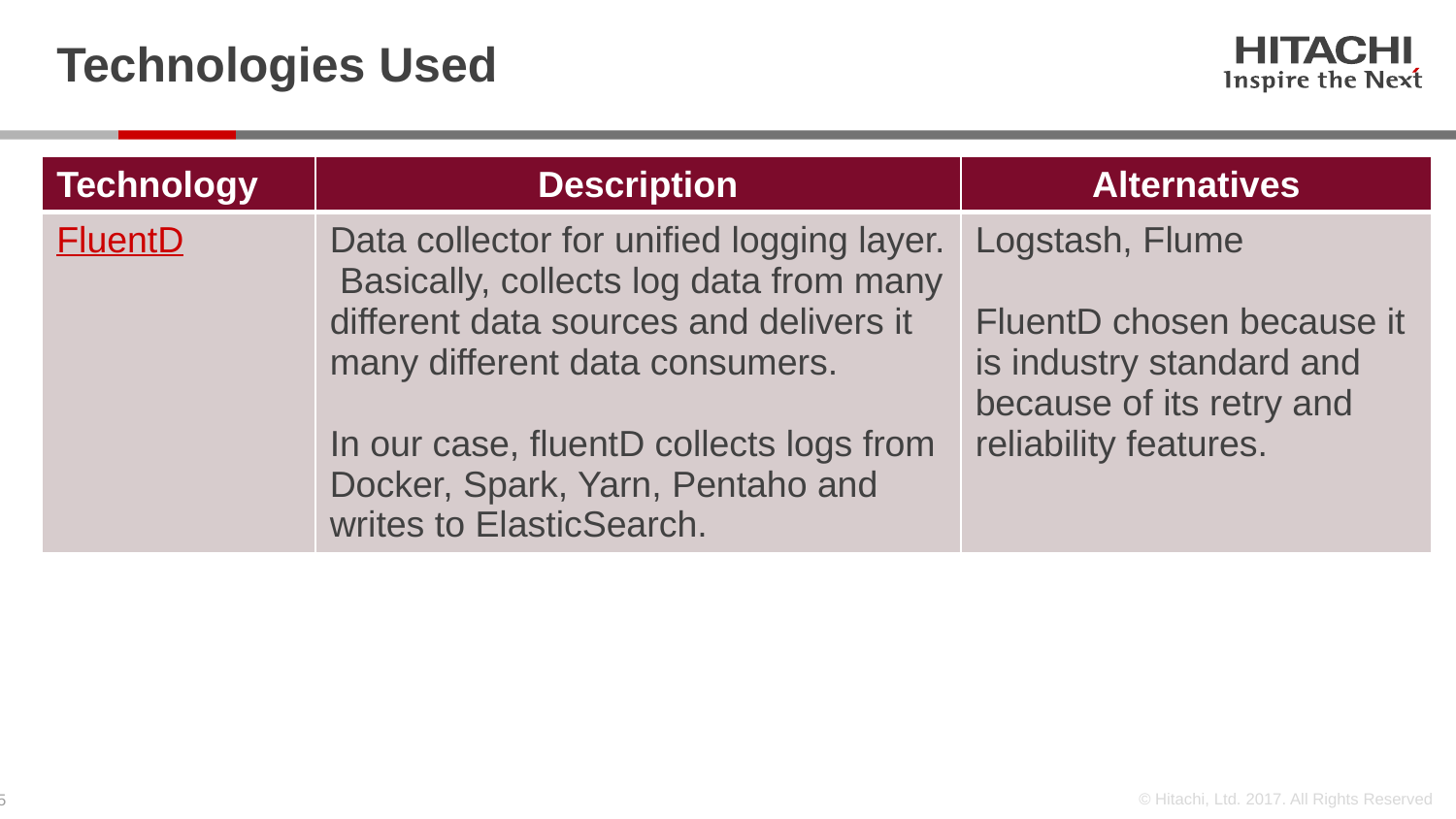

# Technologies Used

| Technology | Description | Alternatives |
| --- | --- | --- |
| FluentD | Data collector for unified logging layer. Basically, collects log data from many different data sources and delivers it many different data consumers. In our case, fluentD collects logs from Docker, Spark, Yarn, Pentaho and writes to ElasticSearch. | Logstash, Flume FluentD chosen because it is industry standard and because of its retry and reliability features. |